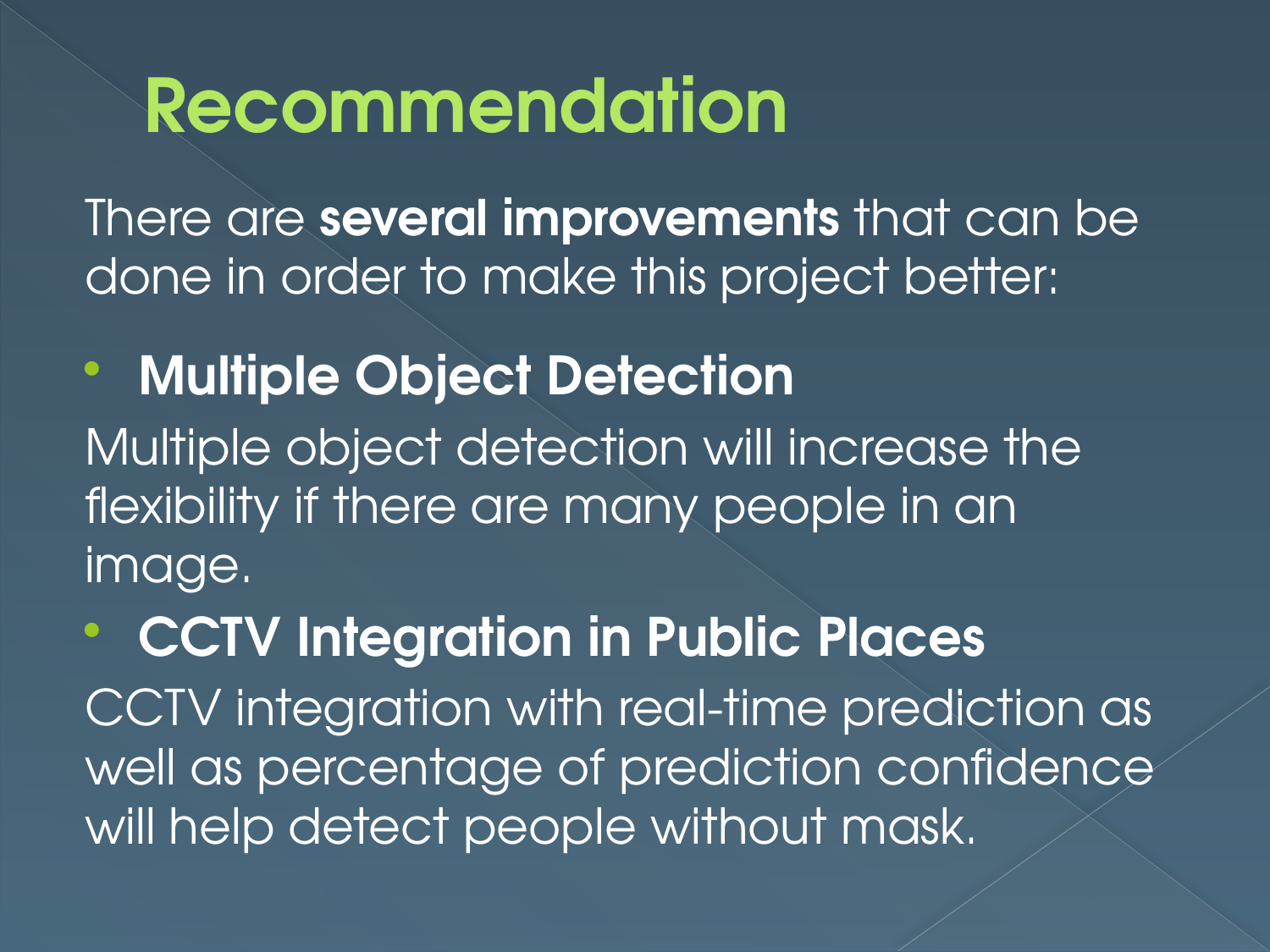

# Recommendation
There are several improvements that can be done in order to make this project better:

Multiple Object Detection
Multiple object detection will increase the flexibility if there are many people in an image.
CCTV Integration in Public Places
CCTV integration with real-time prediction as well as percentage of prediction confidence will help detect people without mask.